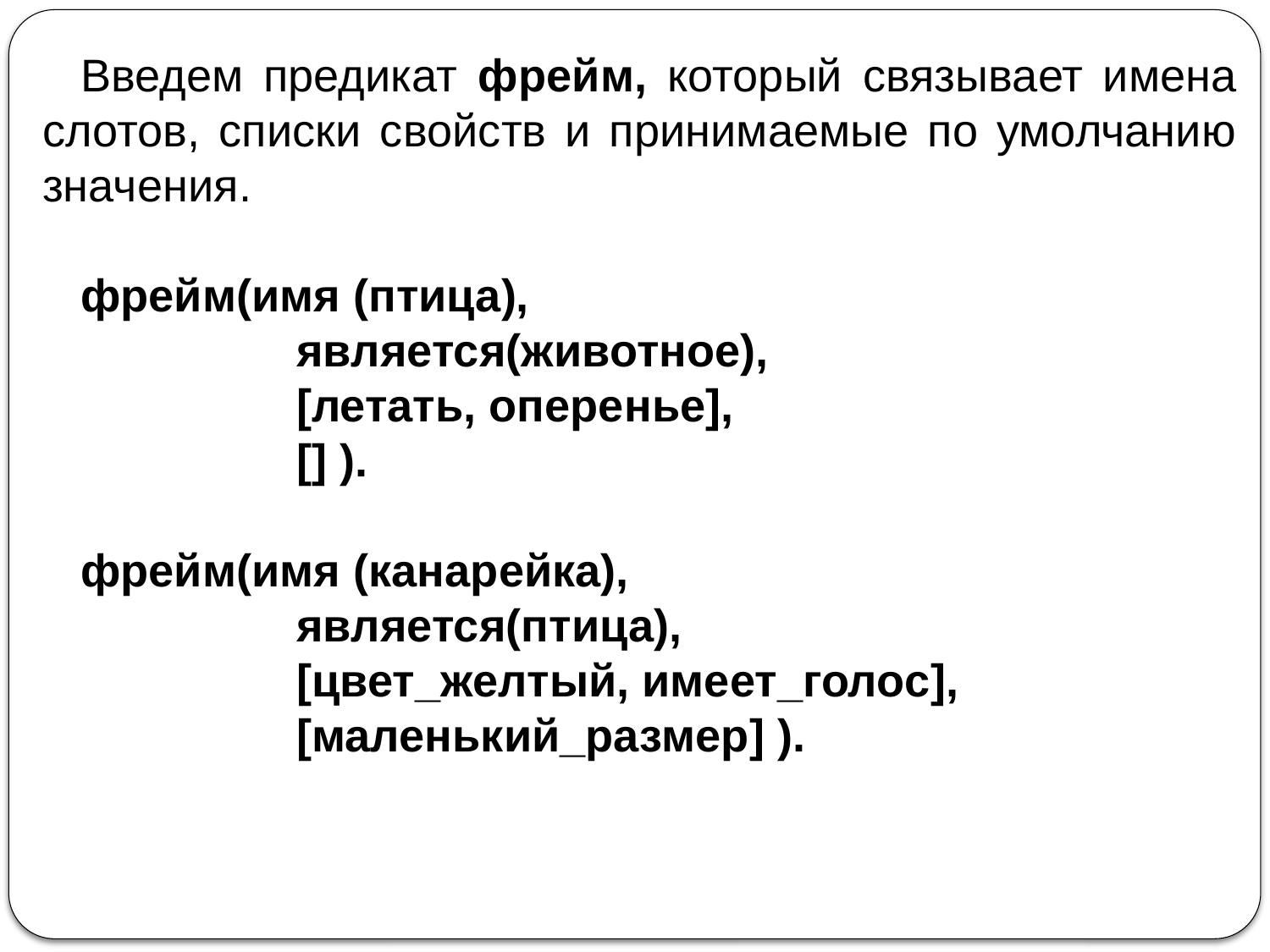

Введем предикат фрейм, который связывает имена слотов, списки свойств и принимаемые по умолчанию значения.

фрейм(имя (птица),
		является(животное),
		[летать, оперенье],
		[] ).

фрейм(имя (канарейка),
		является(птица),
		[цвет_желтый, имеет_голос],
		[маленький_размер] ).